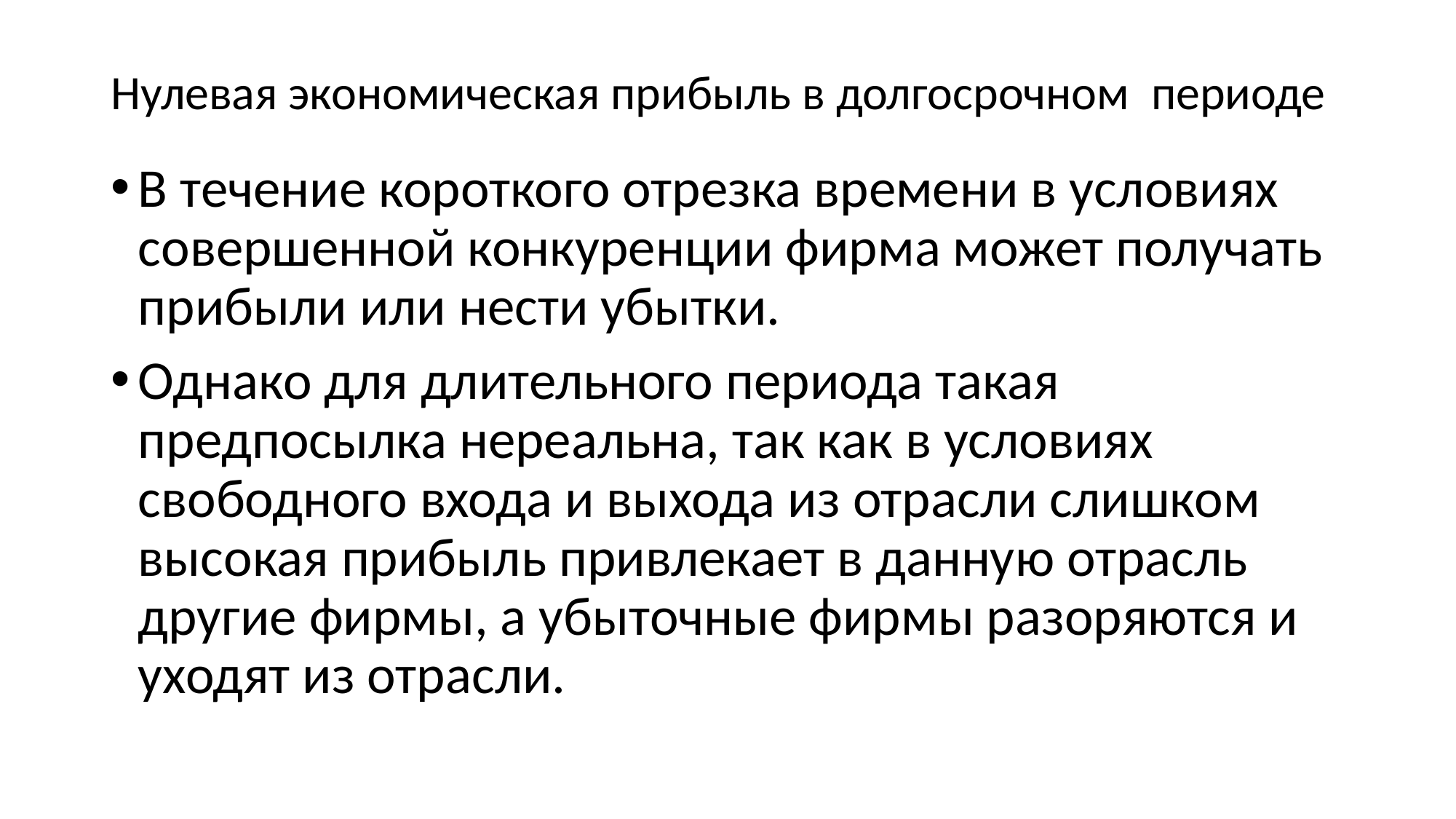

# Нулевая экономическая прибыль в долгосрочном  периоде
В течение короткого отрезка времени в условиях
совершенной конкуренции фирма может получать
прибыли или нести убытки.
Однако для длительного периода такая предпосылка нереальна, так как в условиях свободного входа и выхода из отрасли слишком высокая прибыль привлекает в данную отрасль другие фирмы, а убыточные фирмы разоряются и уходят из отрасли.